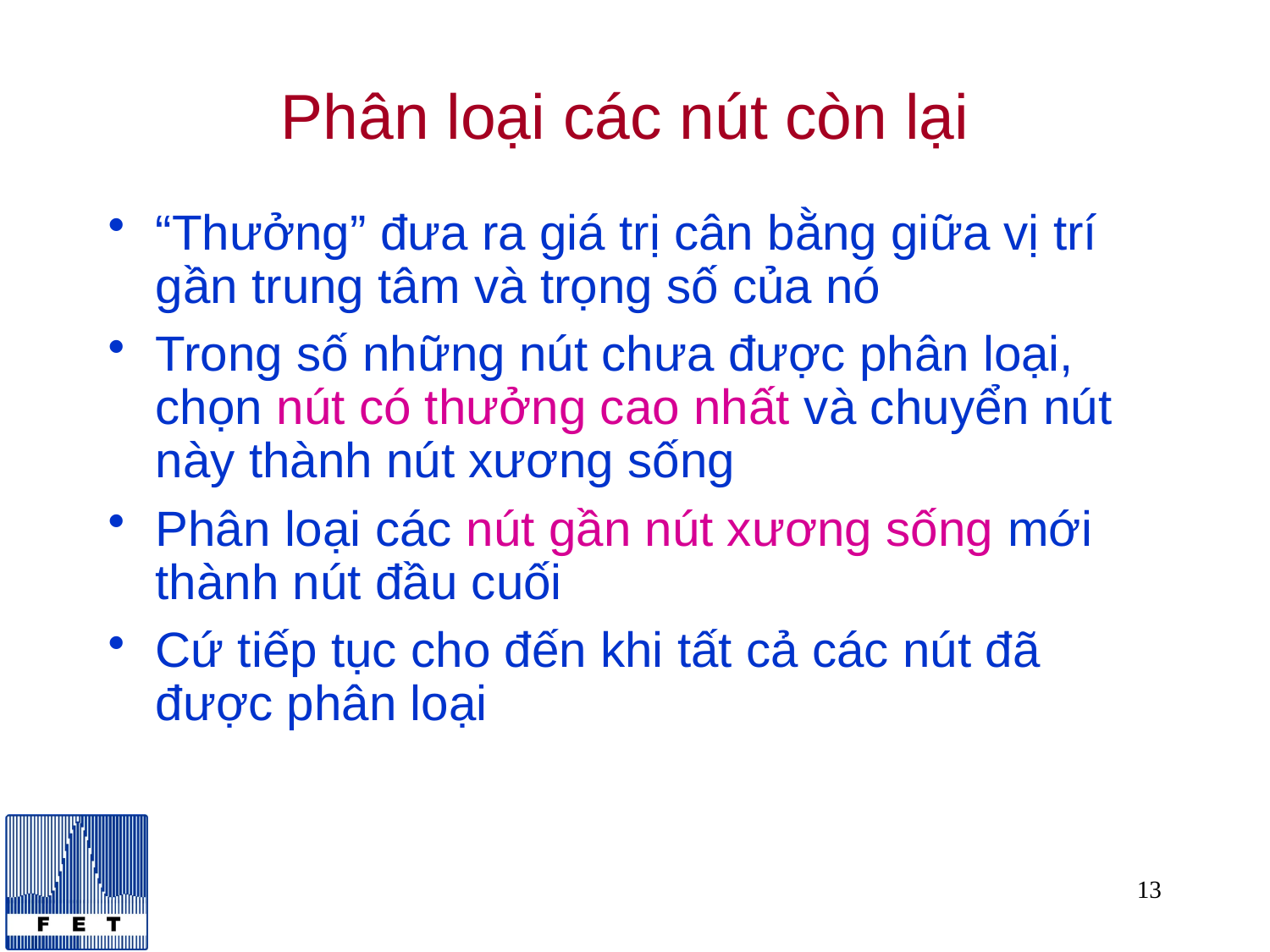

# Phân loại các nút còn lại
“Thưởng” đưa ra giá trị cân bằng giữa vị trí gần trung tâm và trọng số của nó
Trong số những nút chưa được phân loại, chọn nút có thưởng cao nhất và chuyển nút này thành nút xương sống
Phân loại các nút gần nút xương sống mới thành nút đầu cuối
Cứ tiếp tục cho đến khi tất cả các nút đã được phân loại
13